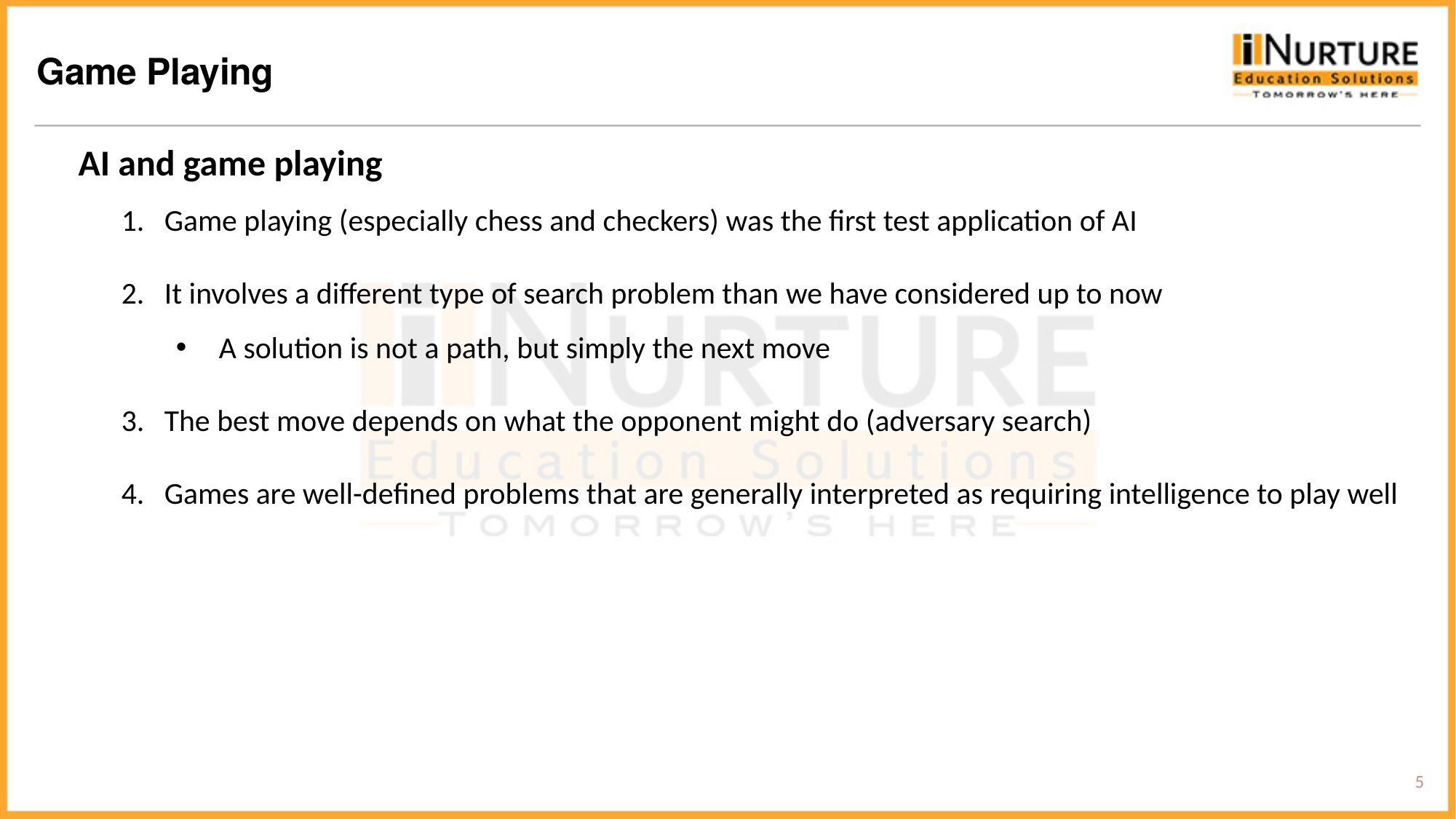

Game Playing
AI and game playing

Game playing (especially chess and checkers) was the first test application of AI

It involves a different type of search problem than we have considered up to now

A solution is not a path, but simply the next move

The best move depends on what the opponent might do (adversary search)

Games are well-defined problems that are generally interpreted as requiring intelligence to play well
5